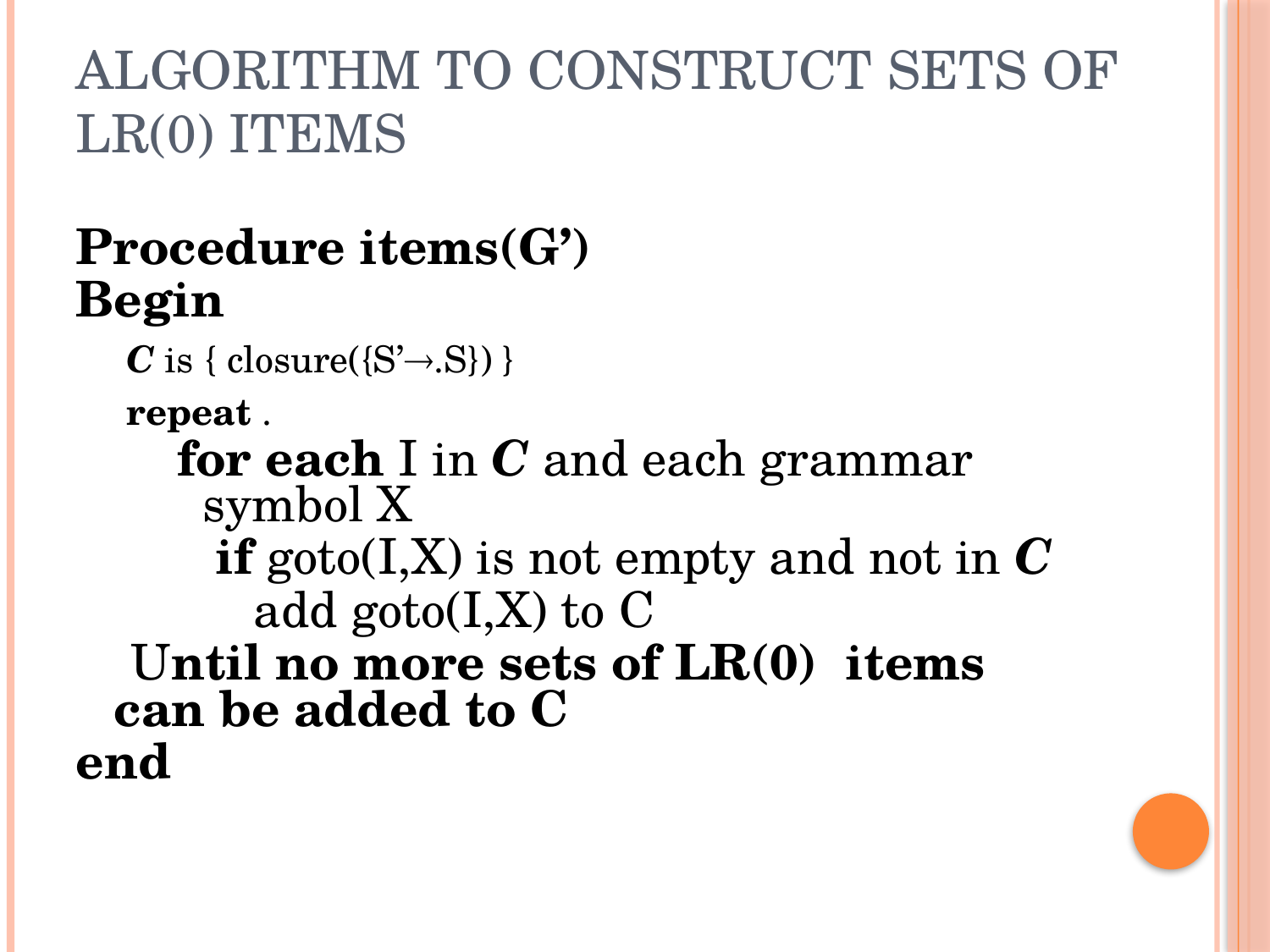

# Algorithm to construct sets of LR(0) items
Procedure items(G’)
Begin
C is { closure({S’→.S}) }
repeat .
for each I in C and each grammar symbol X
if goto(I,X) is not empty and not in C
add goto(I,X) to C
    Until no more sets of LR(0)  items  can be added to C
end